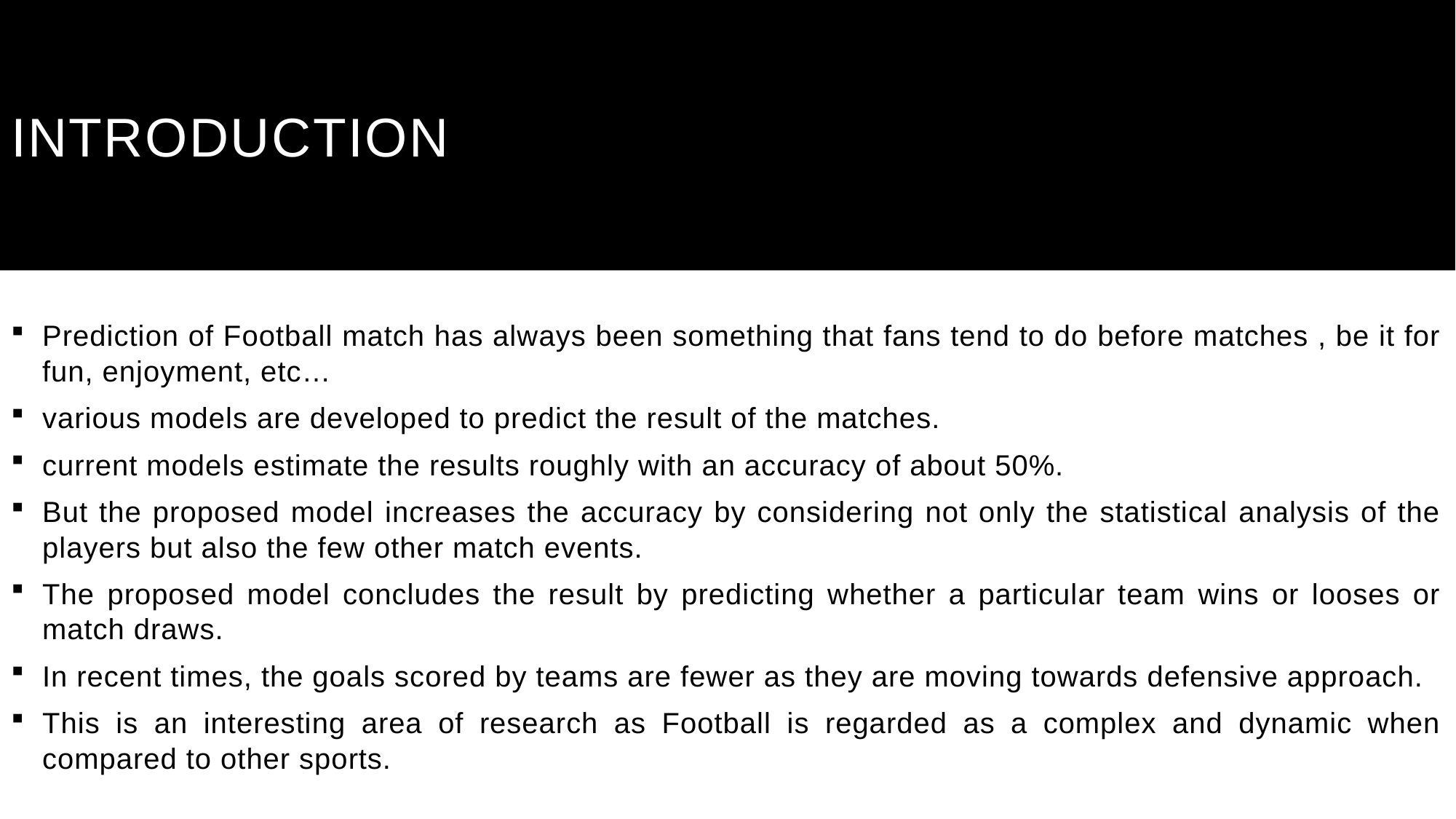

# INTRODUCTION

Prediction of Football match has always been something that fans tend to do before matches , be it for fun, enjoyment, etc…
various models are developed to predict the result of the matches.
current models estimate the results roughly with an accuracy of about 50%.
But the proposed model increases the accuracy by considering not only the statistical analysis of the players but also the few other match events.
The proposed model concludes the result by predicting whether a particular team wins or looses or match draws.
In recent times, the goals scored by teams are fewer as they are moving towards defensive approach.
This is an interesting area of research as Football is regarded as a complex and dynamic when compared to other sports.